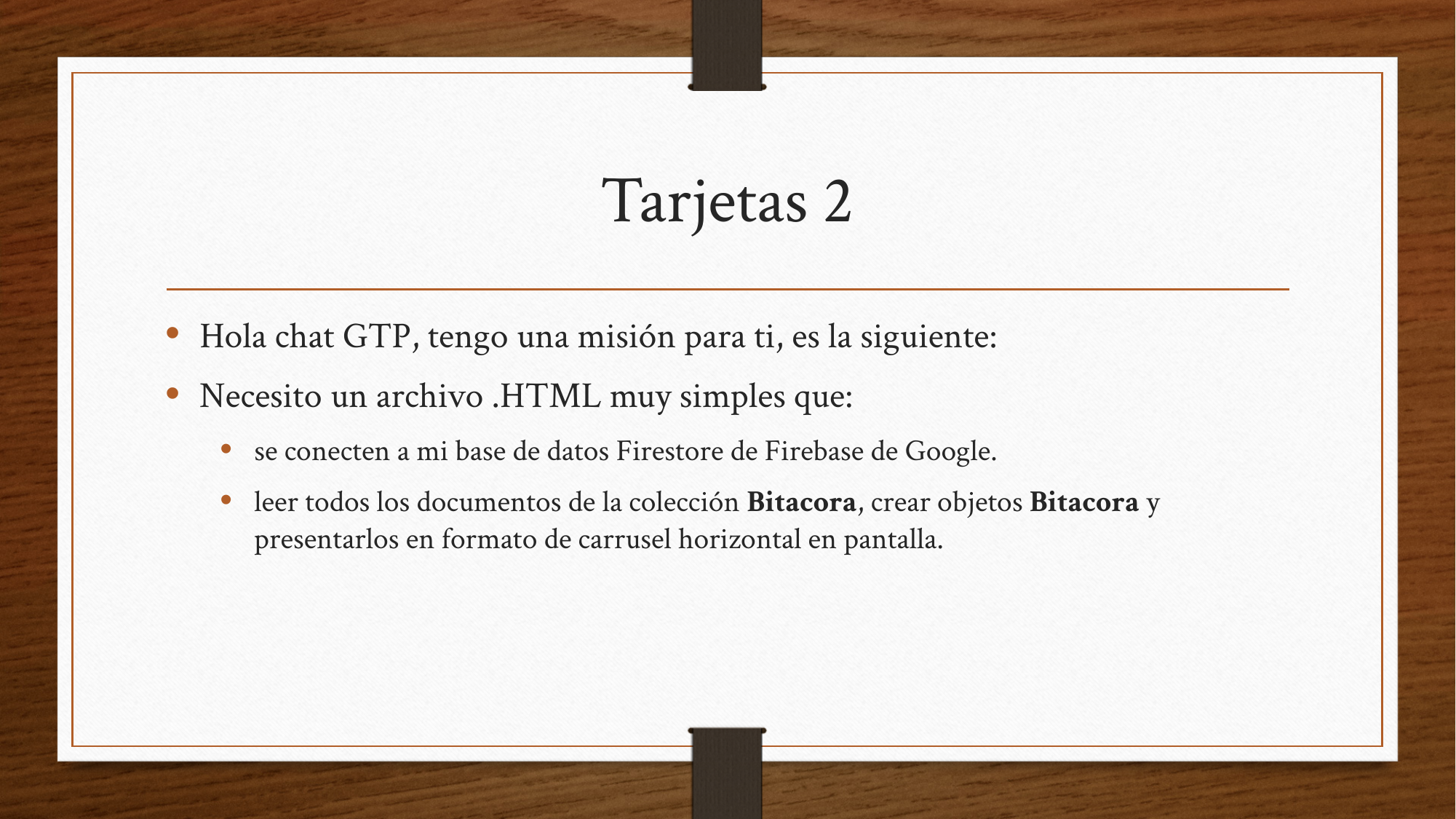

# Tarjetas 2
Hola chat GTP, tengo una misión para ti, es la siguiente:
Necesito un archivo .HTML muy simples que:
se conecten a mi base de datos Firestore de Firebase de Google.
leer todos los documentos de la colección Bitacora, crear objetos Bitacora y presentarlos en formato de carrusel horizontal en pantalla.